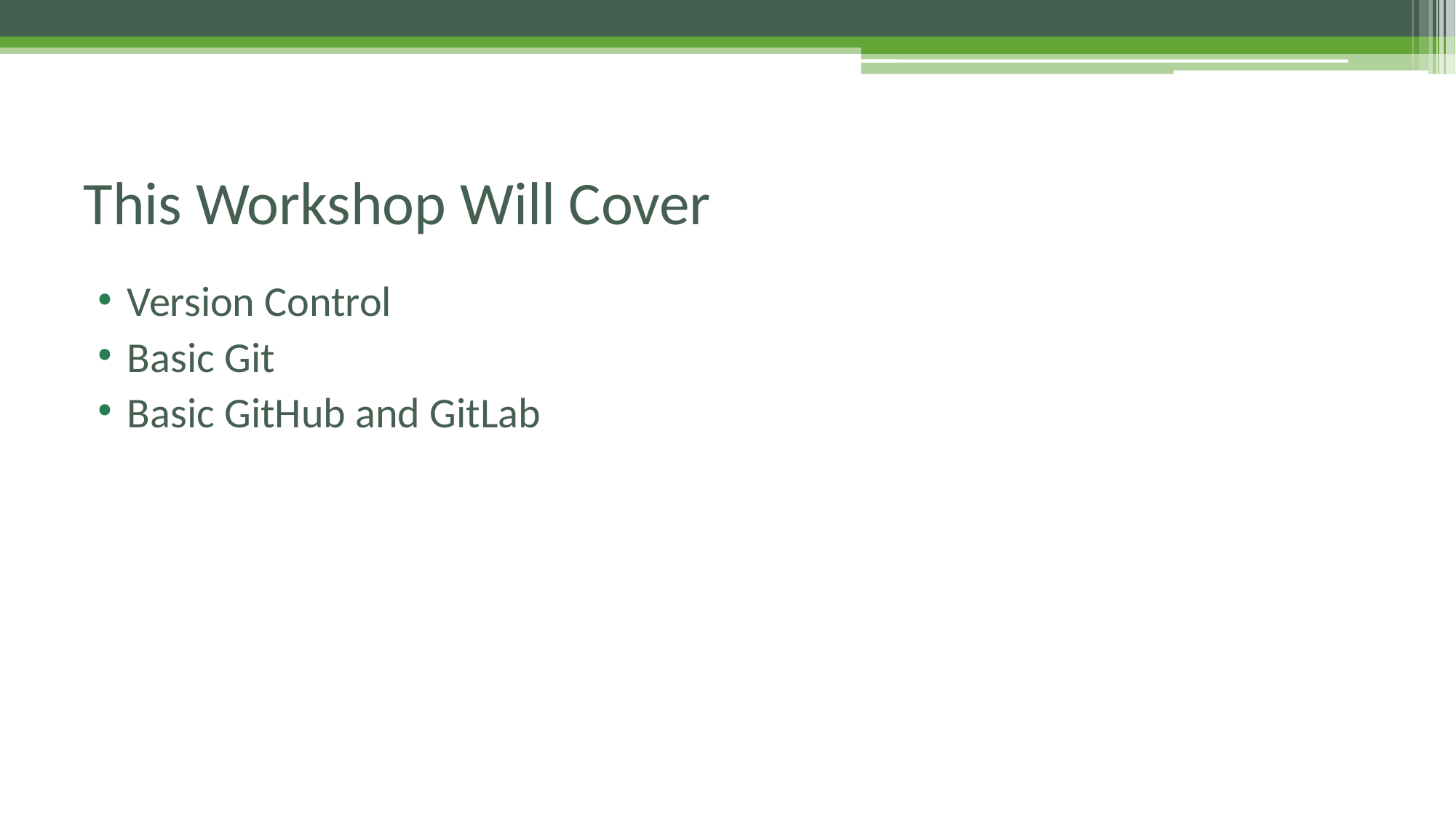

# This Workshop Will Cover
Version Control
Basic Git
Basic GitHub and GitLab